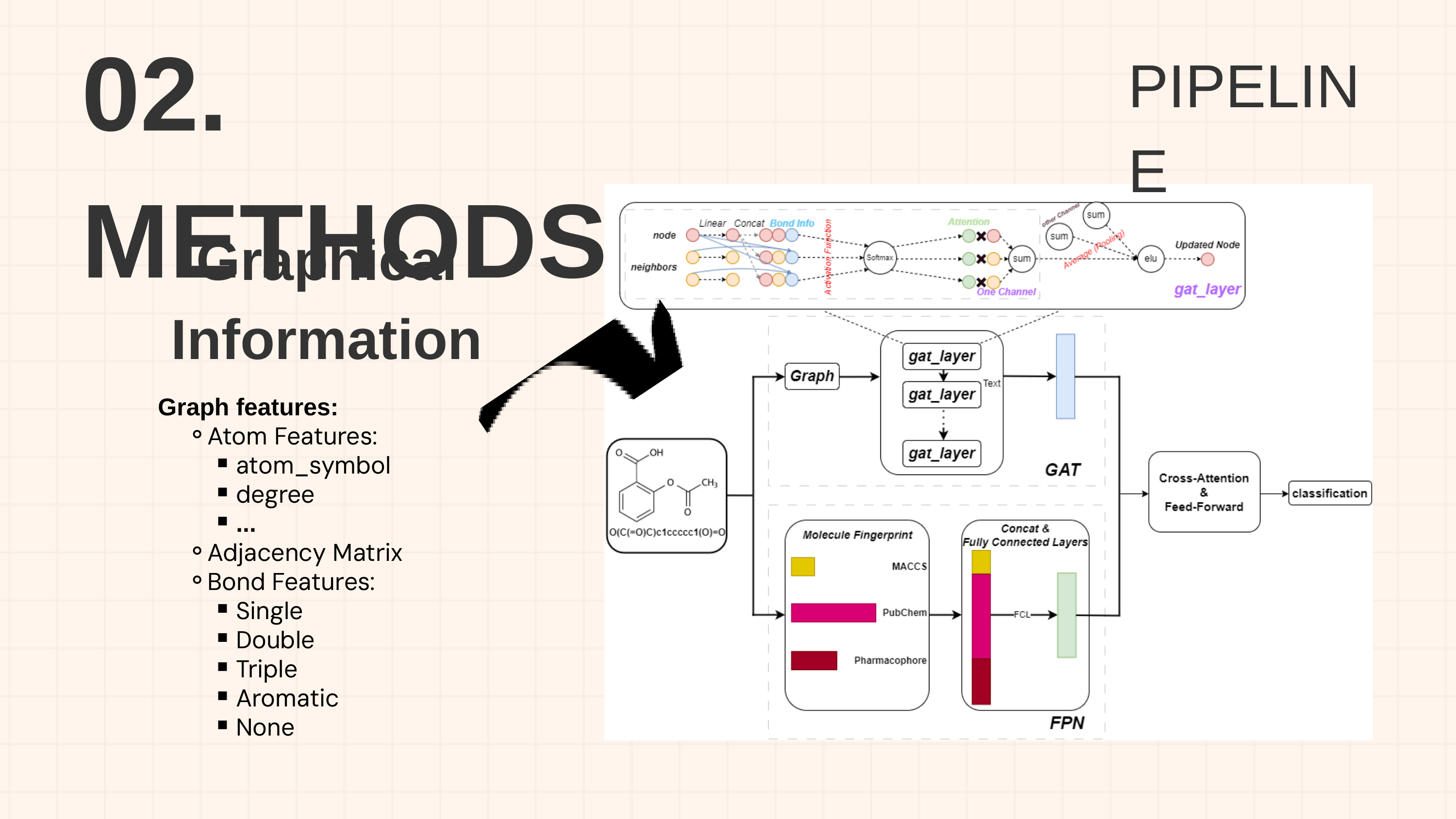

02. METHODS

PIPELINE

Graphical Information

Graph features:
Atom Features:
atom_symbol
degree
...
Adjacency Matrix
Bond Features:
Single
Double
Triple
Aromatic
None